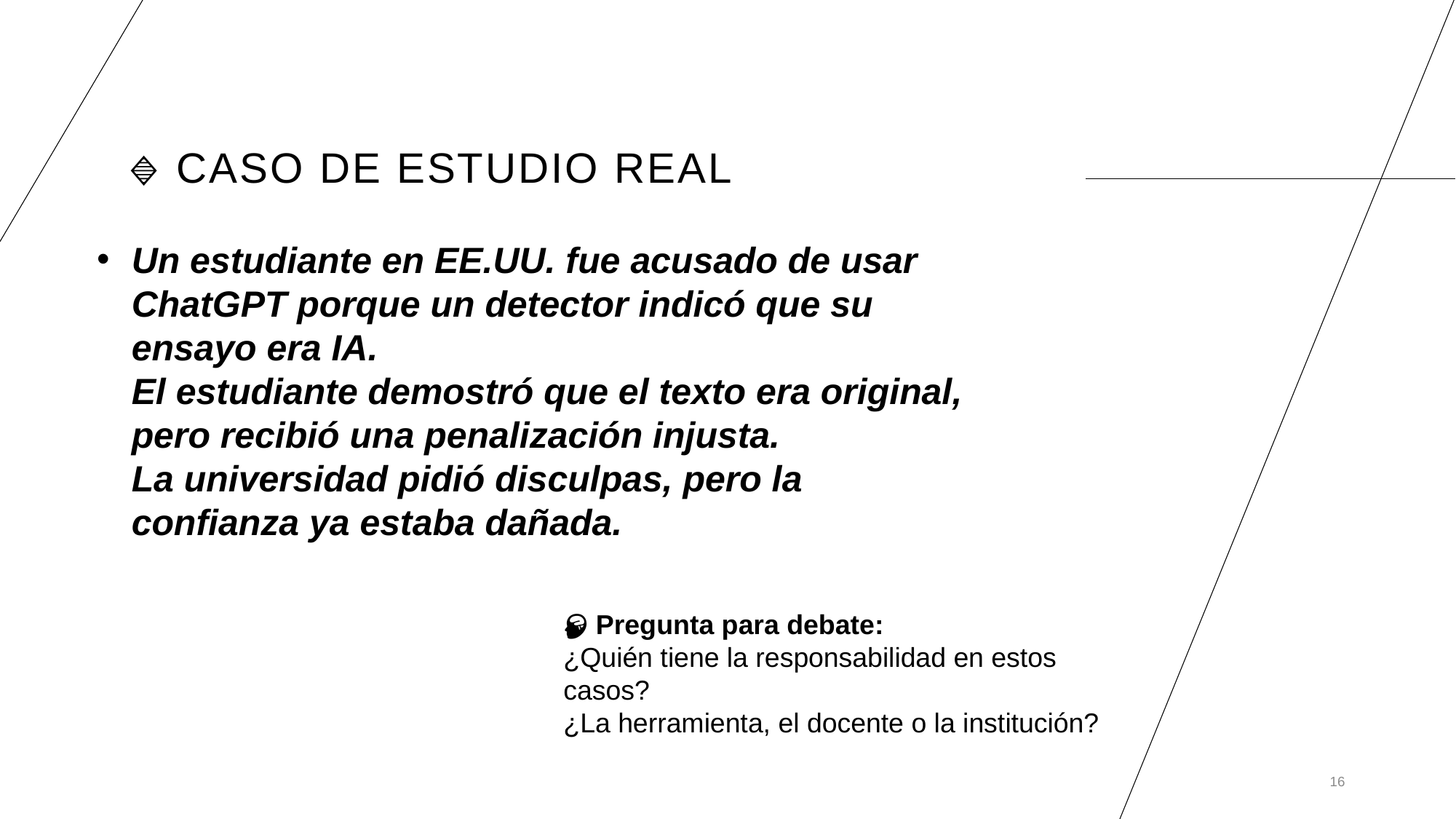

# 🔹 Caso de estudio real
Un estudiante en EE.UU. fue acusado de usar ChatGPT porque un detector indicó que su ensayo era IA.
El estudiante demostró que el texto era original, pero recibió una penalización injusta.
La universidad pidió disculpas, pero la confianza ya estaba dañada.
🧠 Pregunta para debate:
¿Quién tiene la responsabilidad en estos casos?
¿La herramienta, el docente o la institución?
16